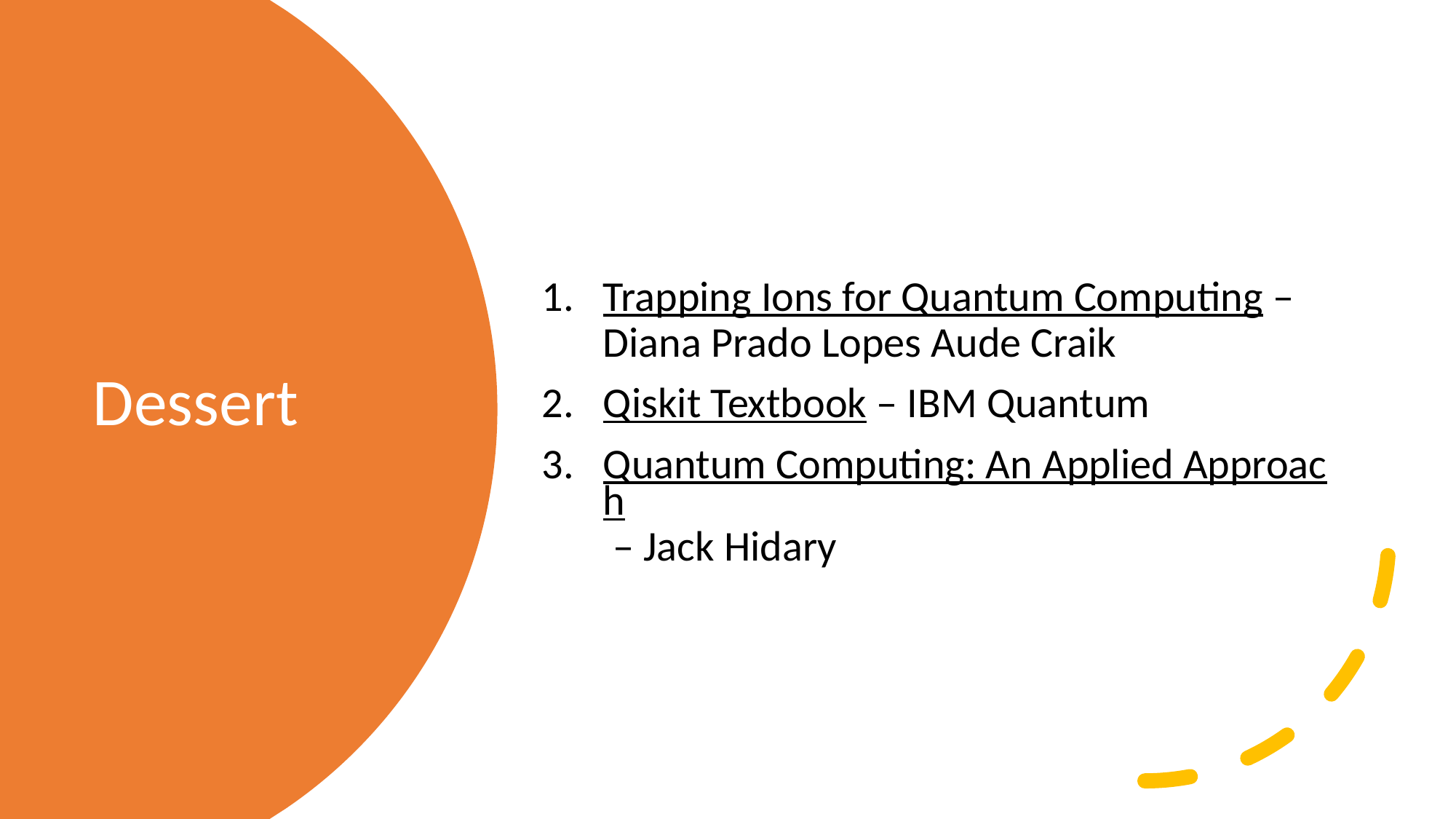

Trapping Ions for Quantum Computing – Diana Prado Lopes Aude Craik
Qiskit Textbook – IBM Quantum
Quantum Computing: An Applied Approach – Jack Hidary
# Dessert